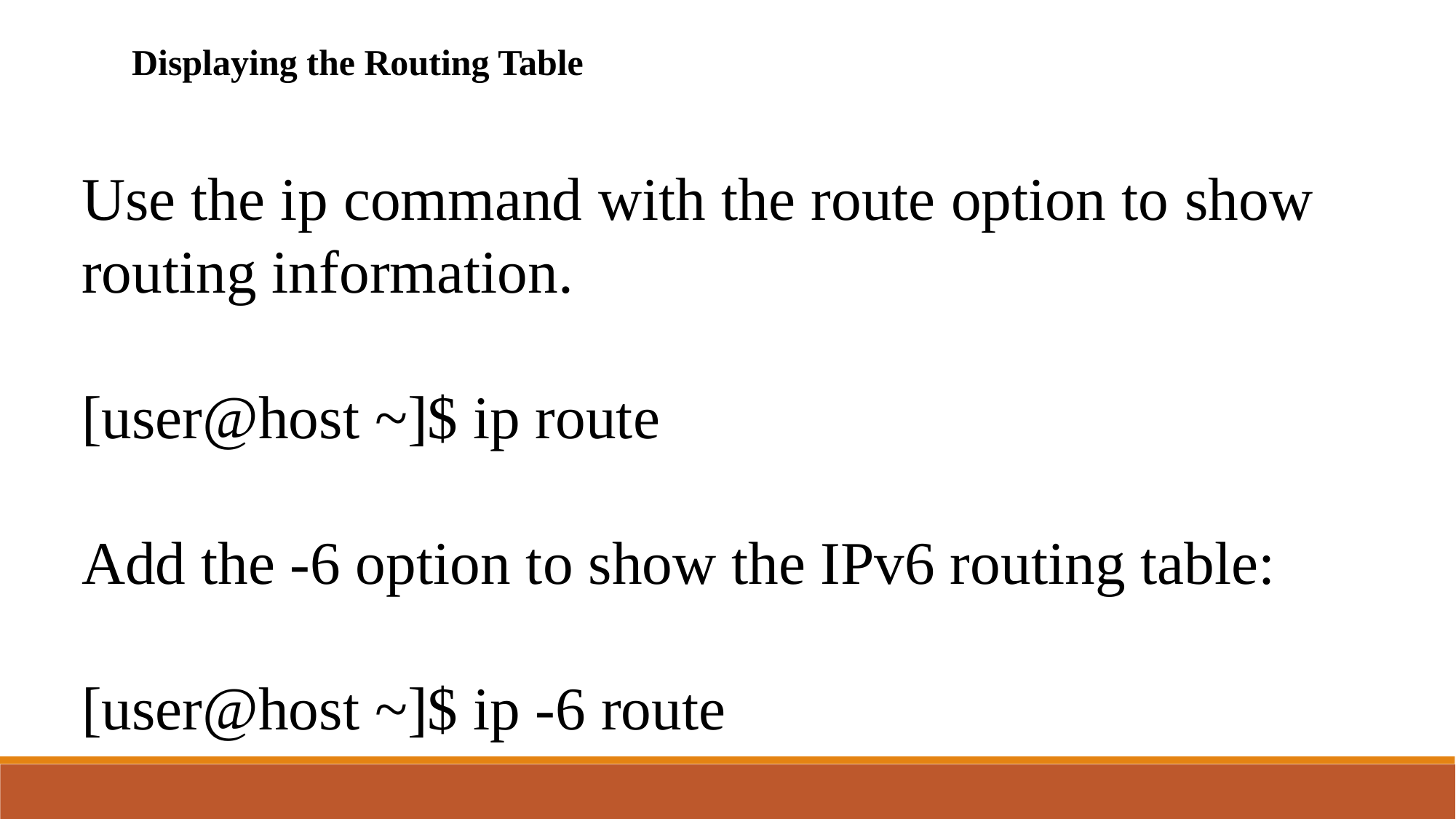

Displaying the Routing Table
Use the ip command with the route option to show routing information.

[user@host ~]$ ip route

Add the -6 option to show the IPv6 routing table:

[user@host ~]$ ip -6 route